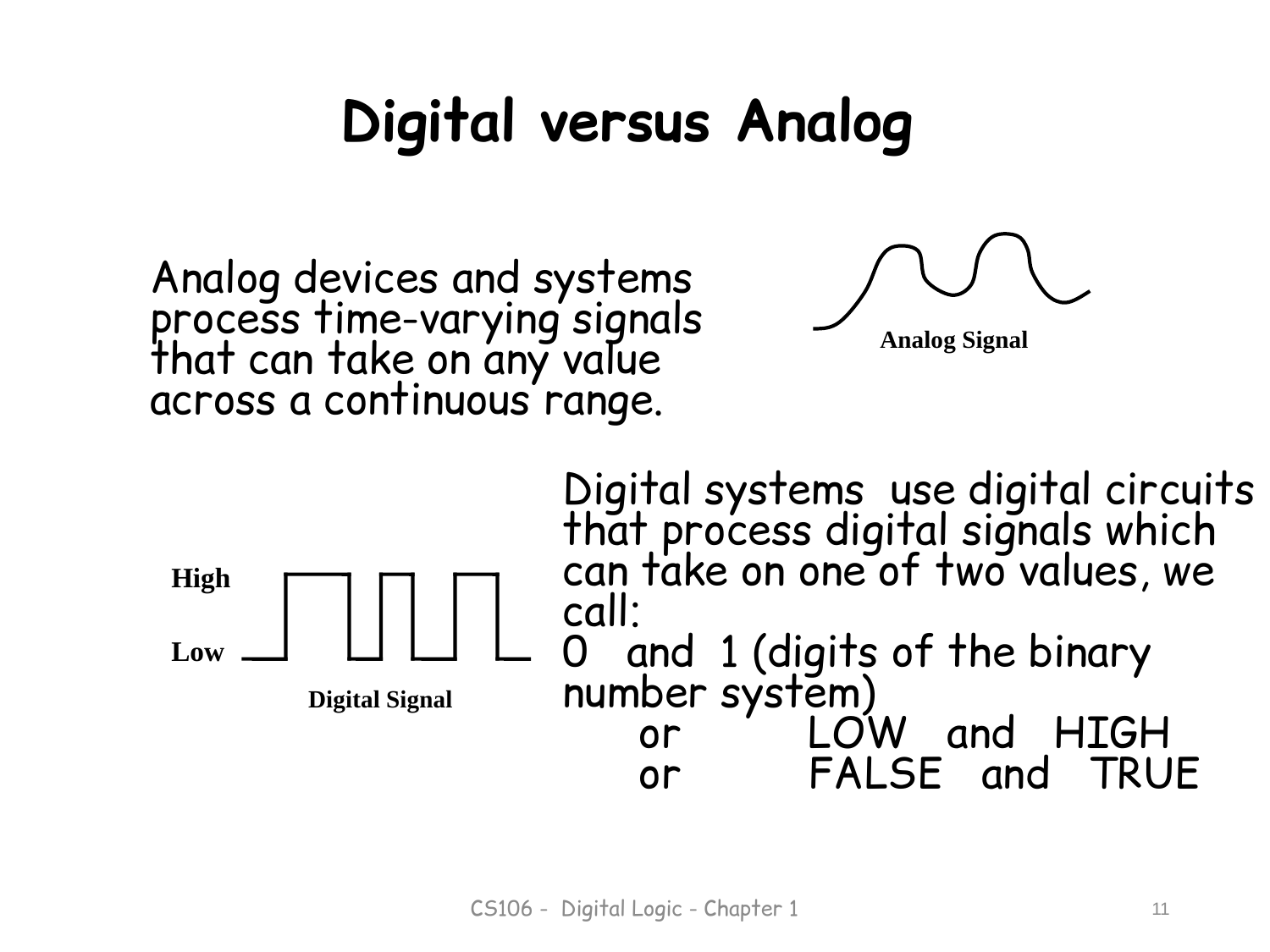

Digital versus Analog

Analog devices and systems process time-varying signals that can take on any value across a continuous range.
Analog Signal
Digital systems  use digital circuits that process digital signals which can take on one of two values, we call:
0   and  1 (digits of the binary number system)
      or          LOW   and   HIGH
      or          FALSE   and   TRUE
High

Low
Digital Signal
CS106 -  Digital Logic - Chapter 1
11